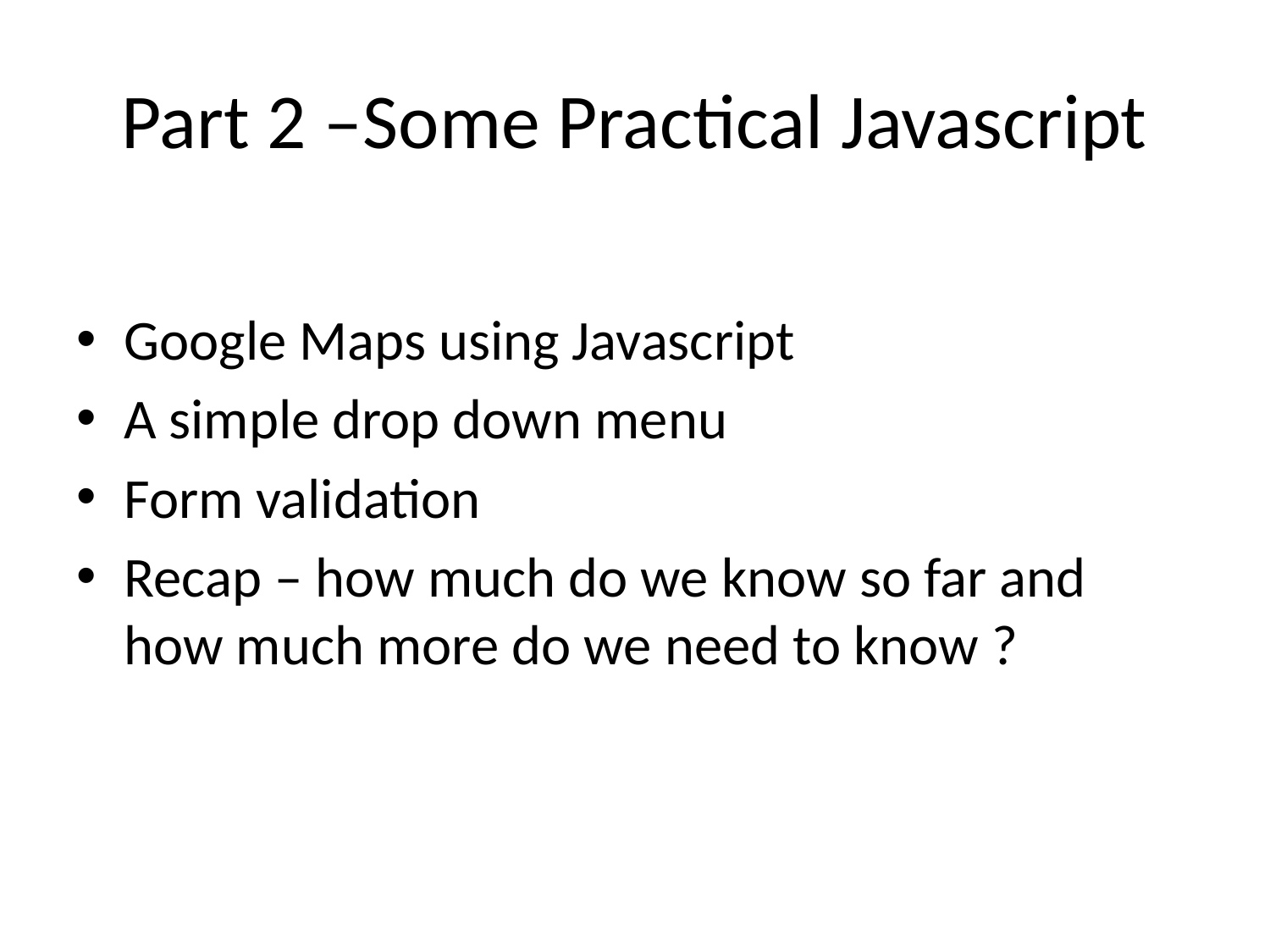

# Part 2 –Some Practical Javascript
Google Maps using Javascript
A simple drop down menu
Form validation
Recap – how much do we know so far and how much more do we need to know ?